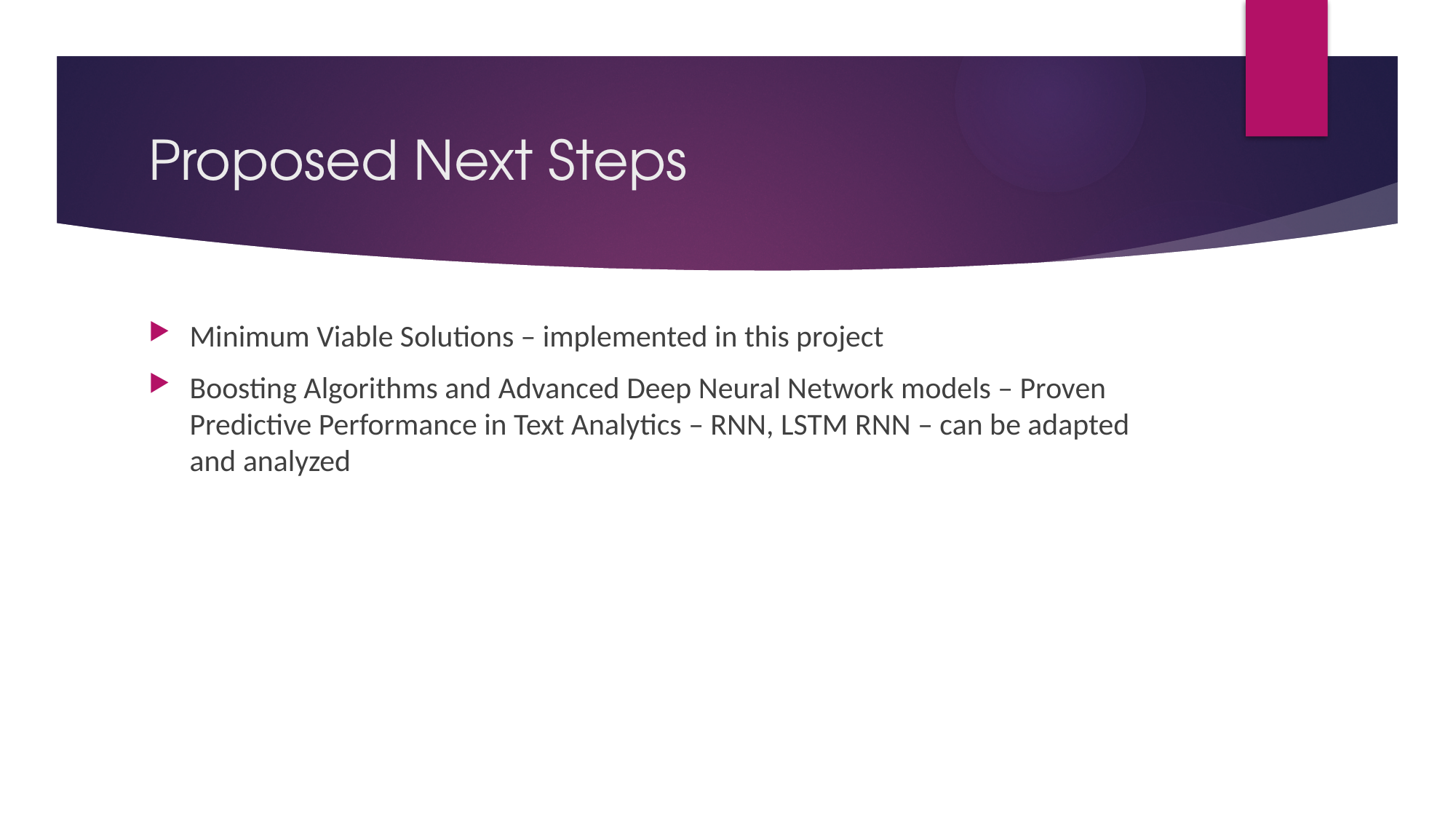

# Proposed Next Steps
Minimum Viable Solutions – implemented in this project
Boosting Algorithms and Advanced Deep Neural Network models – Proven Predictive Performance in Text Analytics – RNN, LSTM RNN – can be adapted and analyzed